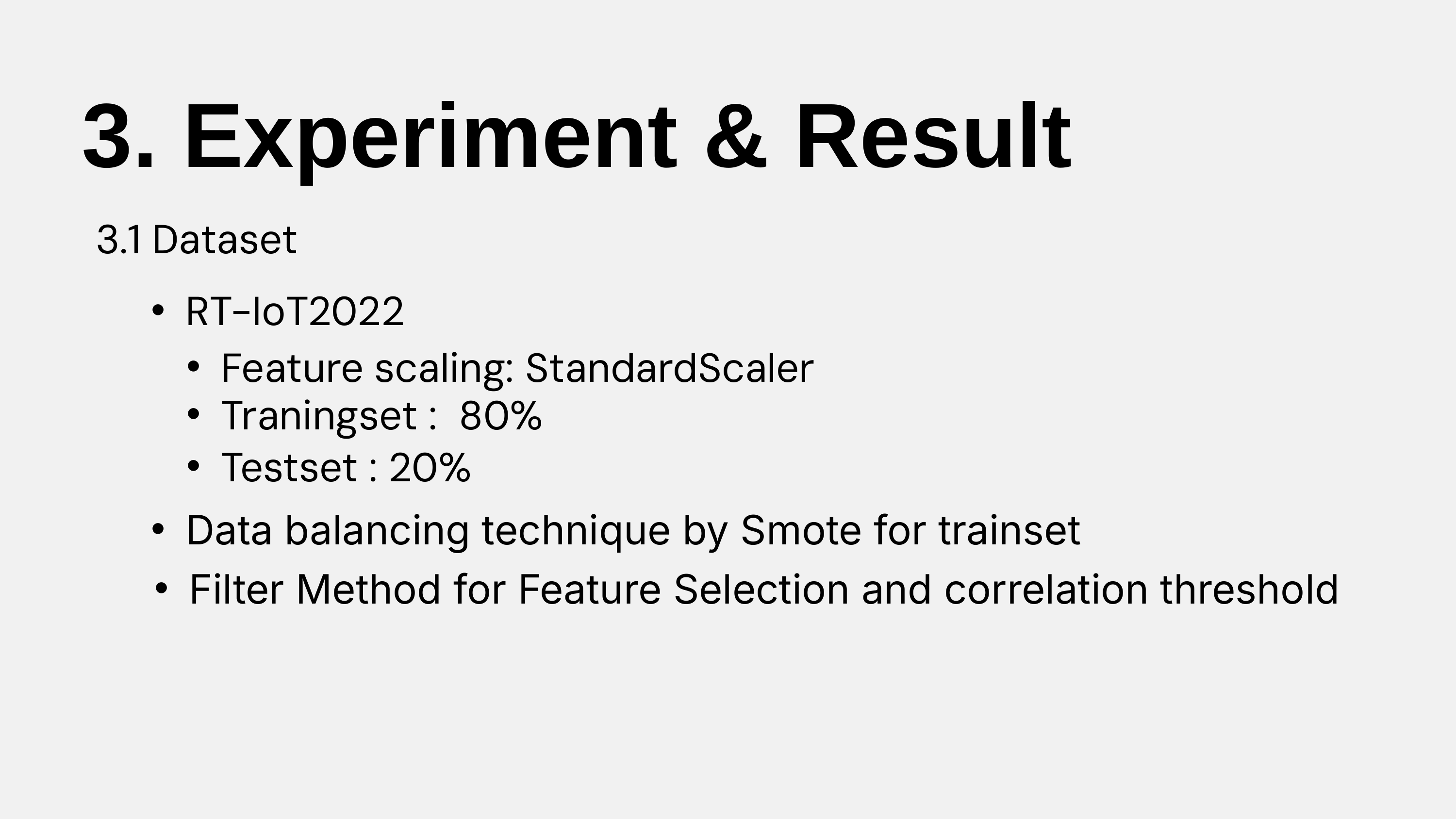

3. Experiment & Result
3.1 Dataset
RT-IoT2022
Feature scaling: StandardScaler
Traningset :  80%
Testset : 20%
Data balancing technique by Smote for trainset
Filter Method for Feature Selection and correlation threshold